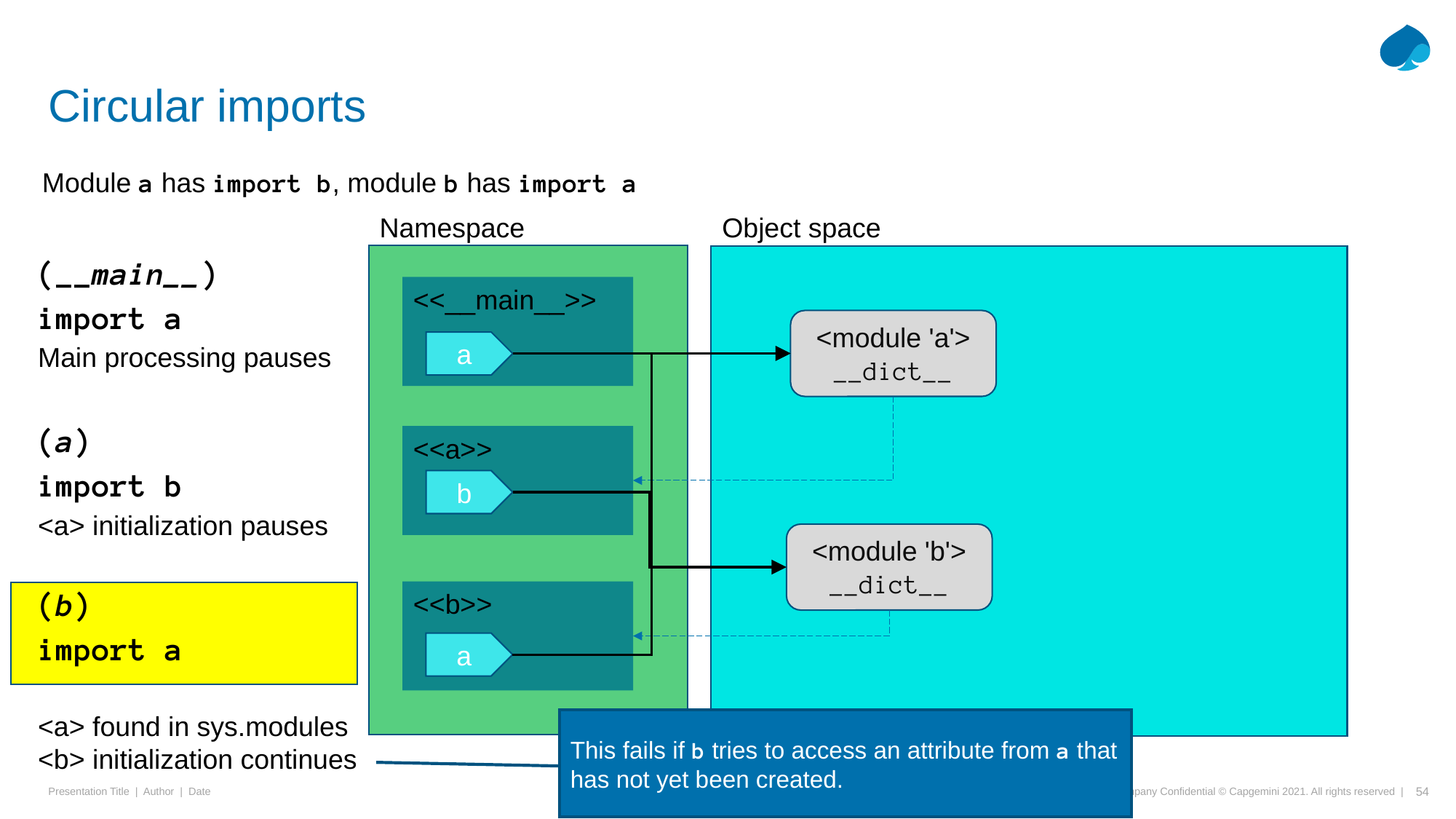

# Circular imports
Module a has import b, module b has import a

Namespace
Object space

(__main__)
import a
Main processing pauses

(a)
import b
<a> initialization pauses

(b)
import a

<a> found in sys.modules
<b> initialization continues

<<__main__>>

<module 'a'>
__dict__
a
<<a>>

b
<module 'b'>
__dict__
<<b>>

a
This fails if b tries to access an attribute from a that has not yet been created.